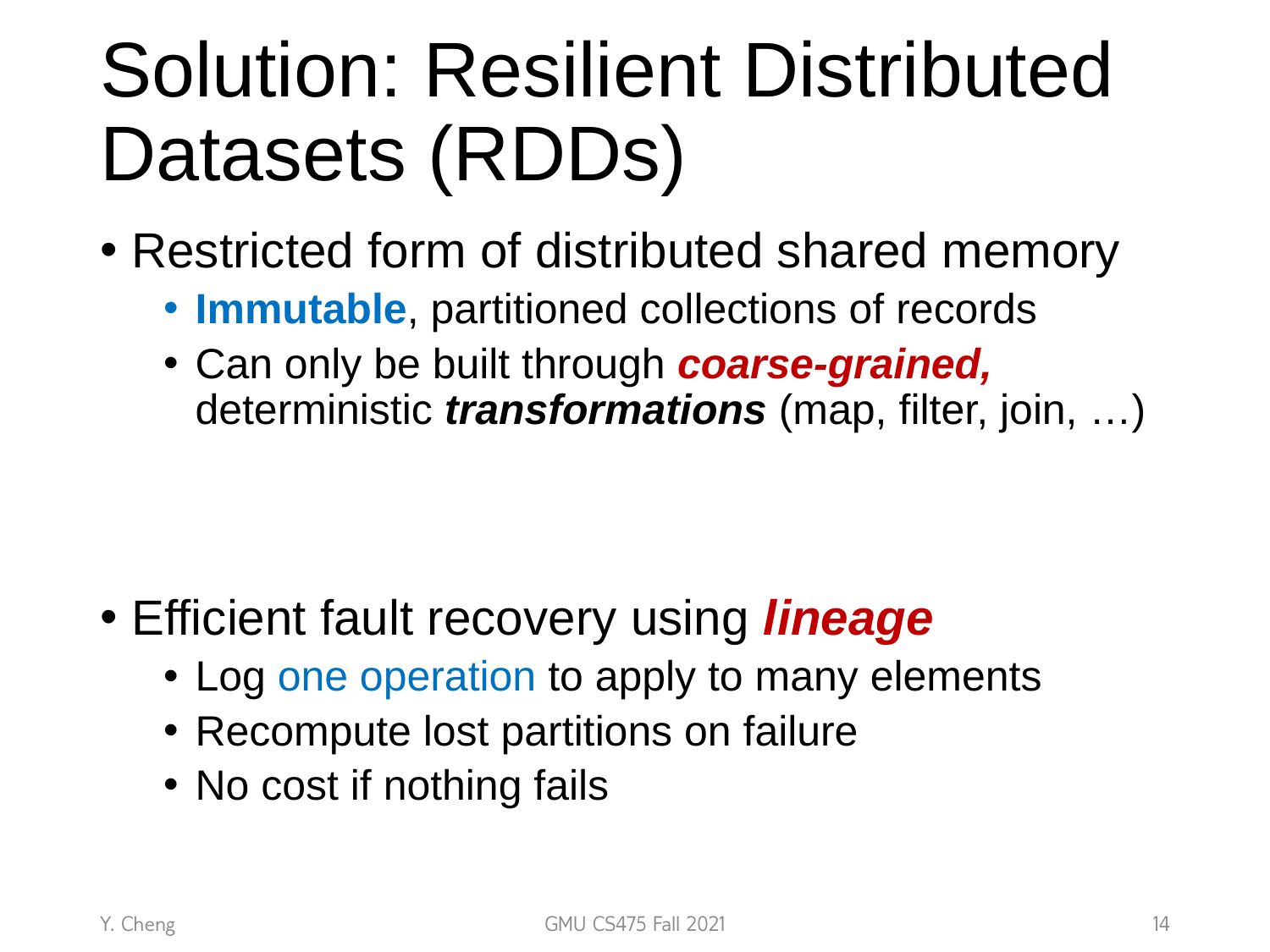

# Solution: Resilient Distributed Datasets (RDDs)
Restricted form of distributed shared memory
Immutable, partitioned collections of records
Can only be built through coarse-grained, deterministic transformations (map, filter, join, …)

Efficient fault recovery using lineage
Log one operation to apply to many elements
Recompute lost partitions on failure
No cost if nothing fails

Y. Cheng
GMU CS475 Fall 2021
14